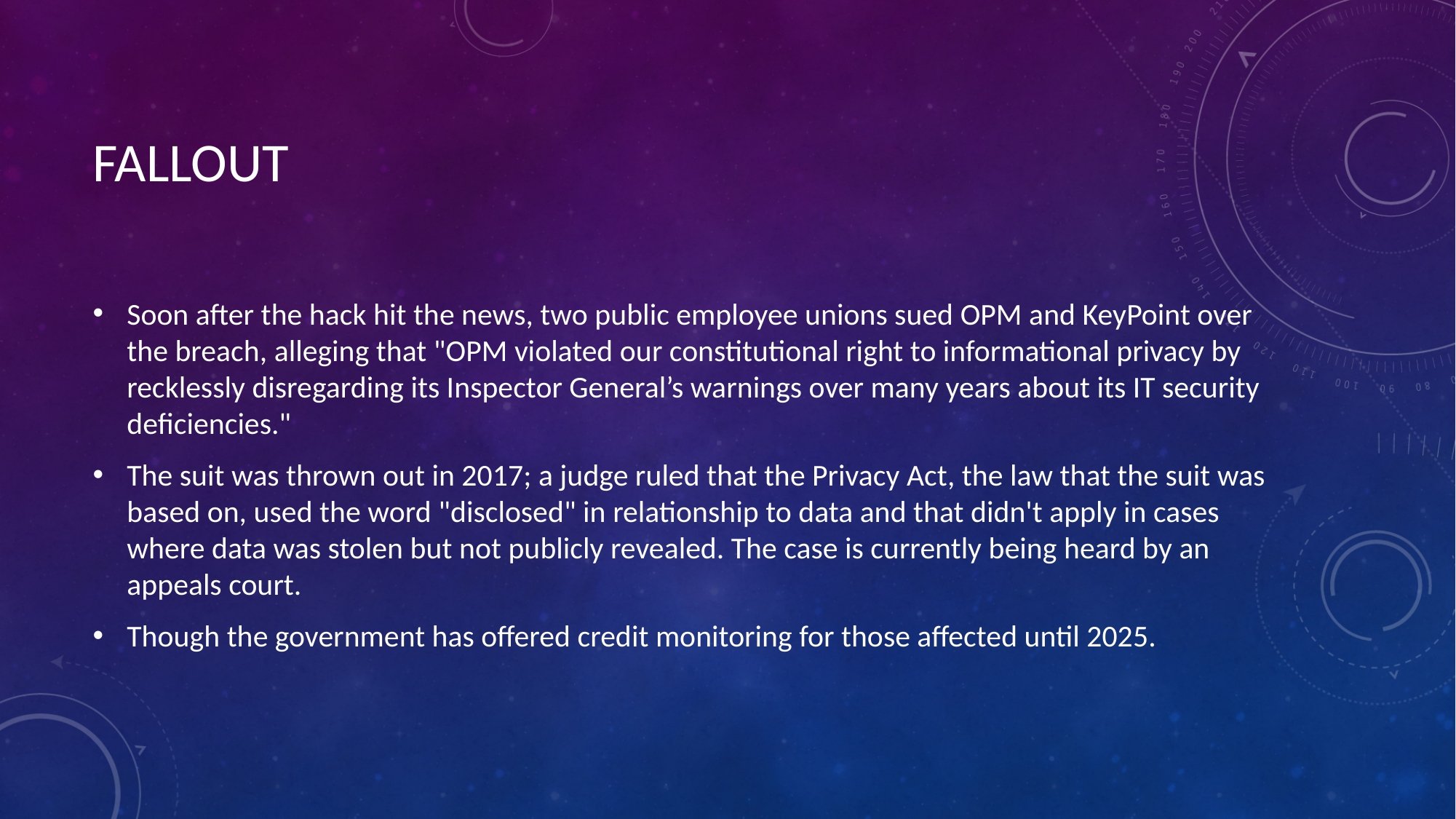

# Fallout
Soon after the hack hit the news, two public employee unions sued OPM and KeyPoint over the breach, alleging that "OPM violated our constitutional right to informational privacy by recklessly disregarding its Inspector General’s warnings over many years about its IT security deficiencies."
The suit was thrown out in 2017; a judge ruled that the Privacy Act, the law that the suit was based on, used the word "disclosed" in relationship to data and that didn't apply in cases where data was stolen but not publicly revealed. The case is currently being heard by an appeals court.
Though the government has offered credit monitoring for those affected until 2025.